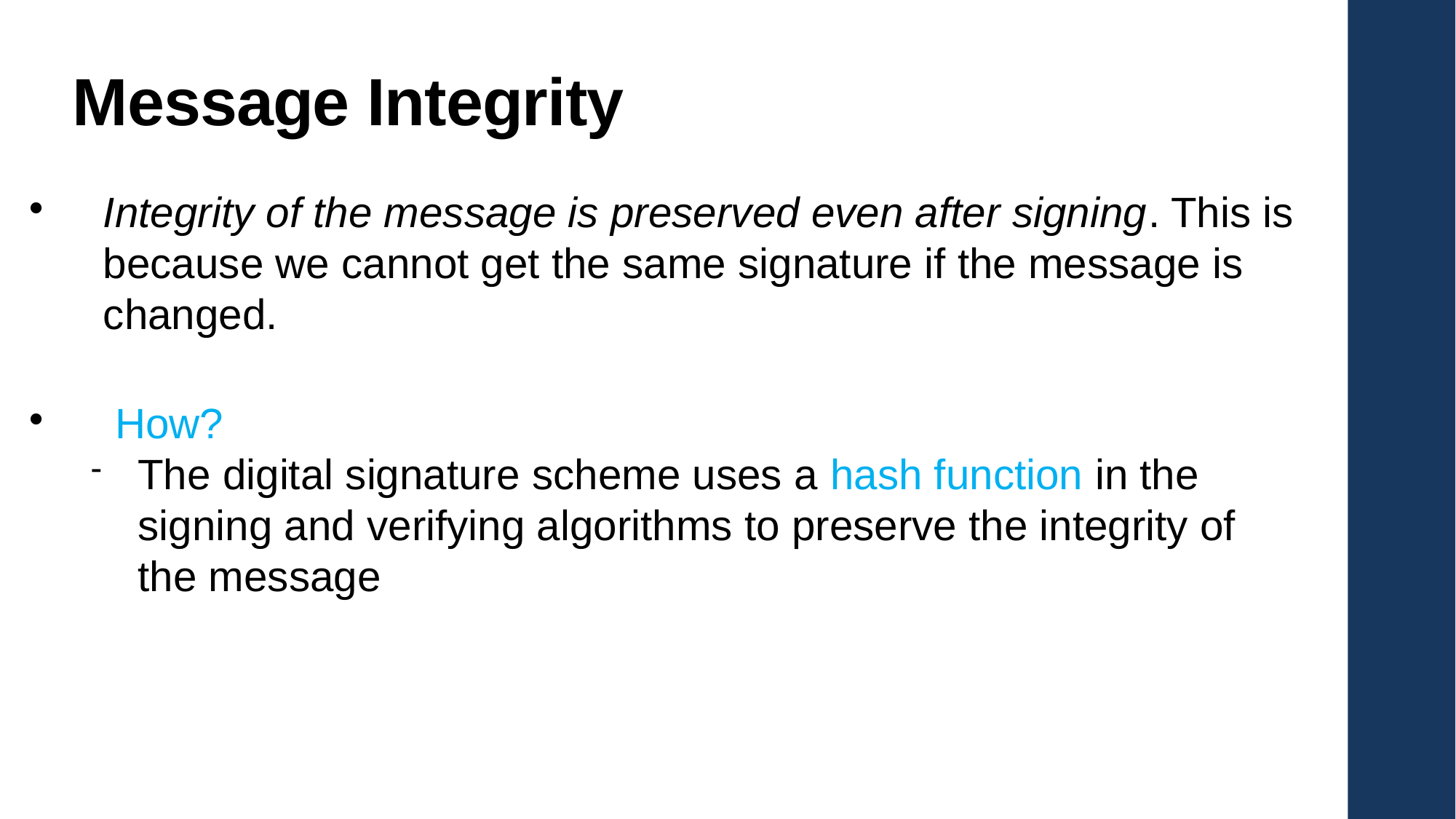

Message Integrity
Integrity of the message is preserved even after signing. This is because we cannot get the same signature if the message is changed.

 How?
The digital signature scheme uses a hash function in the signing and verifying algorithms to preserve the integrity of the message